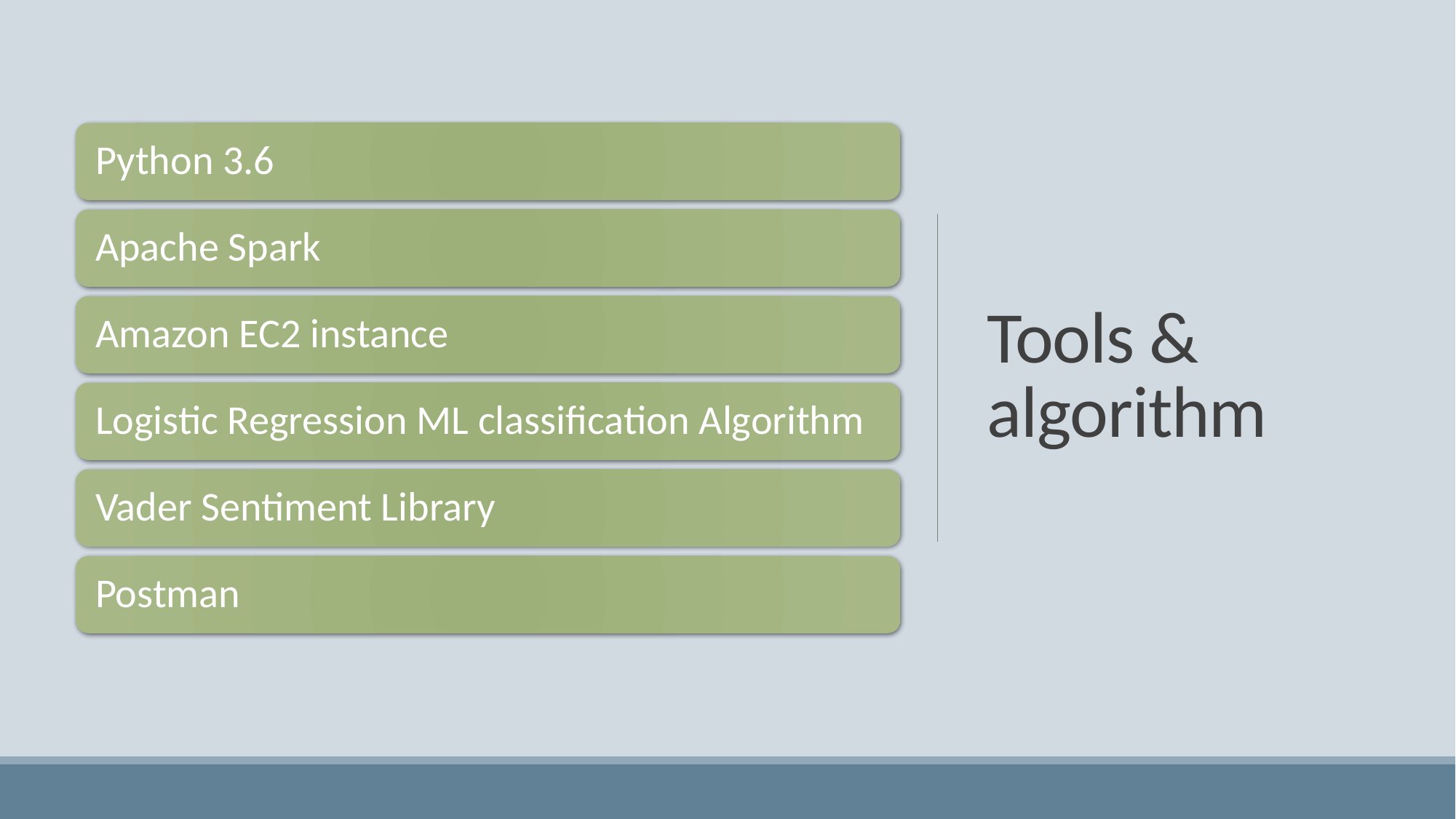

# Tools & algorithm
Python 3.6
Apache Spark
Amazon EC2 instance
Logistic Regression ML classification Algorithm
Vader Sentiment Library
Postman